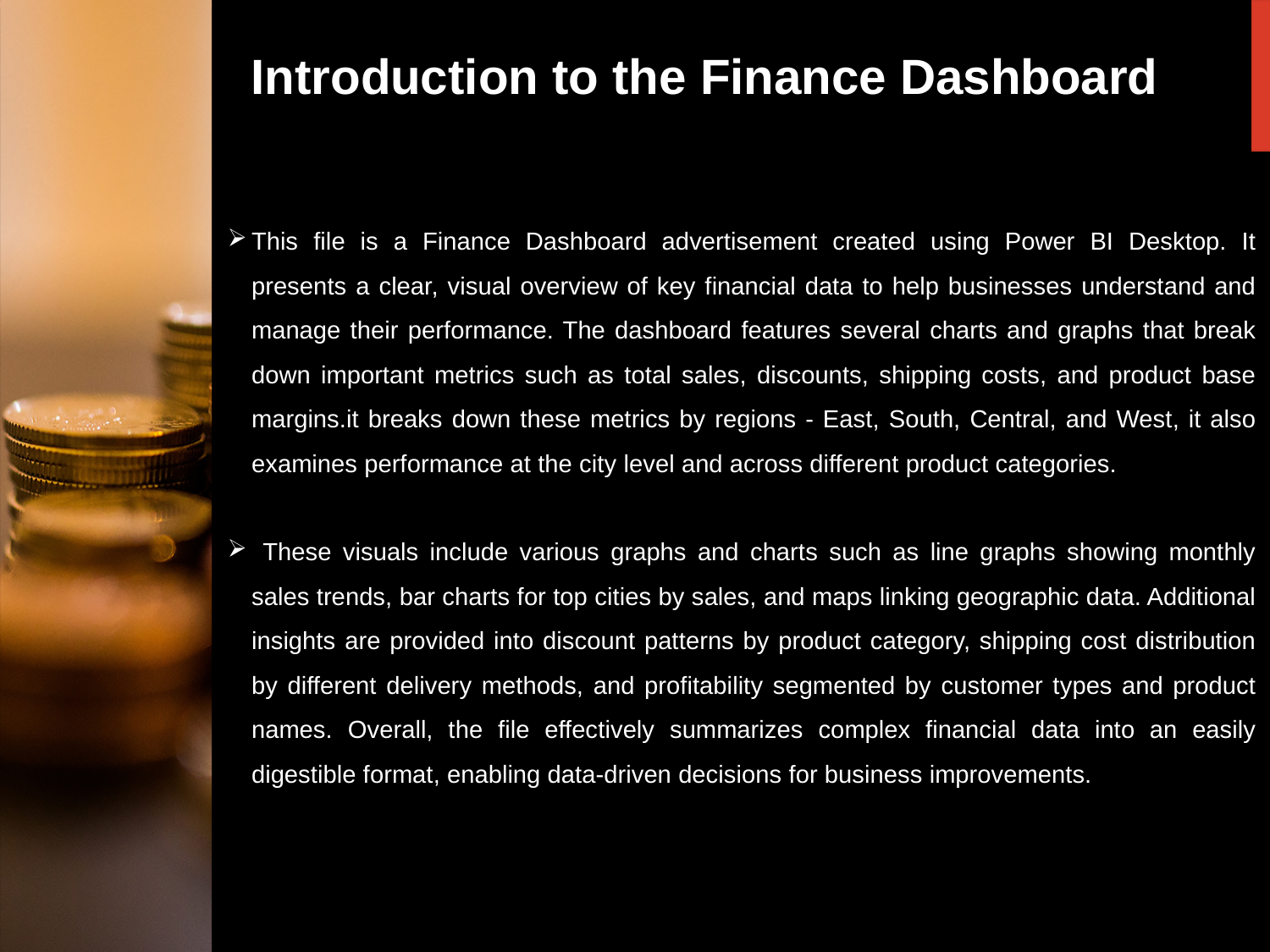

# Introduction to the Finance Dashboard
This file is a Finance Dashboard advertisement created using Power BI Desktop. It presents a clear, visual overview of key financial data to help businesses understand and manage their performance. The dashboard features several charts and graphs that break down important metrics such as total sales, discounts, shipping costs, and product base margins.it breaks down these metrics by regions - East, South, Central, and West, it also examines performance at the city level and across different product categories.

 These visuals include various graphs and charts such as line graphs showing monthly sales trends, bar charts for top cities by sales, and maps linking geographic data. Additional insights are provided into discount patterns by product category, shipping cost distribution by different delivery methods, and profitability segmented by customer types and product names. Overall, the file effectively summarizes complex financial data into an easily digestible format, enabling data-driven decisions for business improvements.